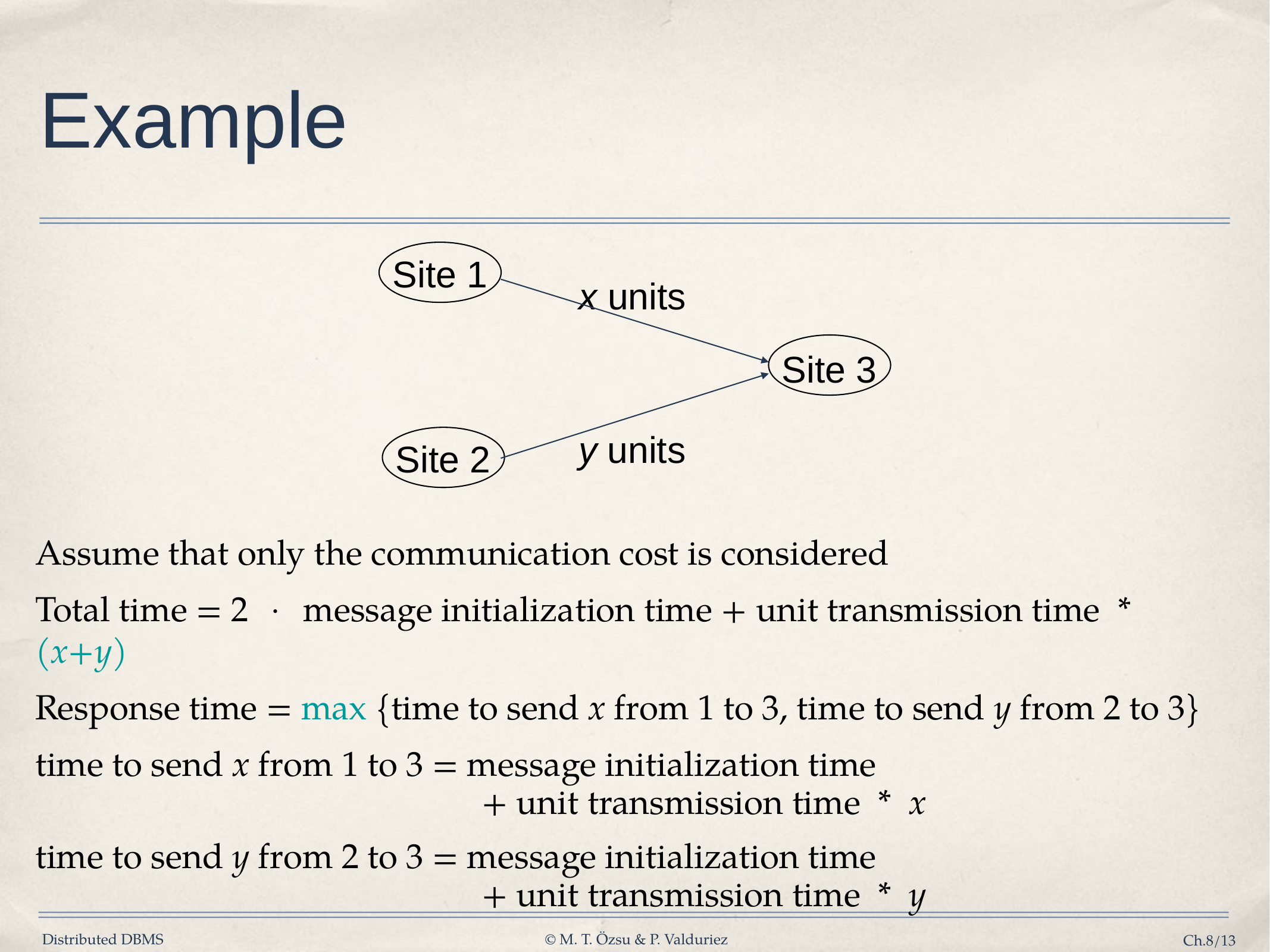

# Example

Site 1
x units

Site 3

y units

Site 2

Assume that only the communication cost is considered
Total time = 2 ⋅ message initialization time + unit transmission time * (x+y)
Response time = max {time to send x from 1 to 3, time to send y from 2 to 3}
time to send x from 1 to 3 = message initialization time
					+ unit transmission time * x
time to send y from 2 to 3 = message initialization time
					+ unit transmission time * y